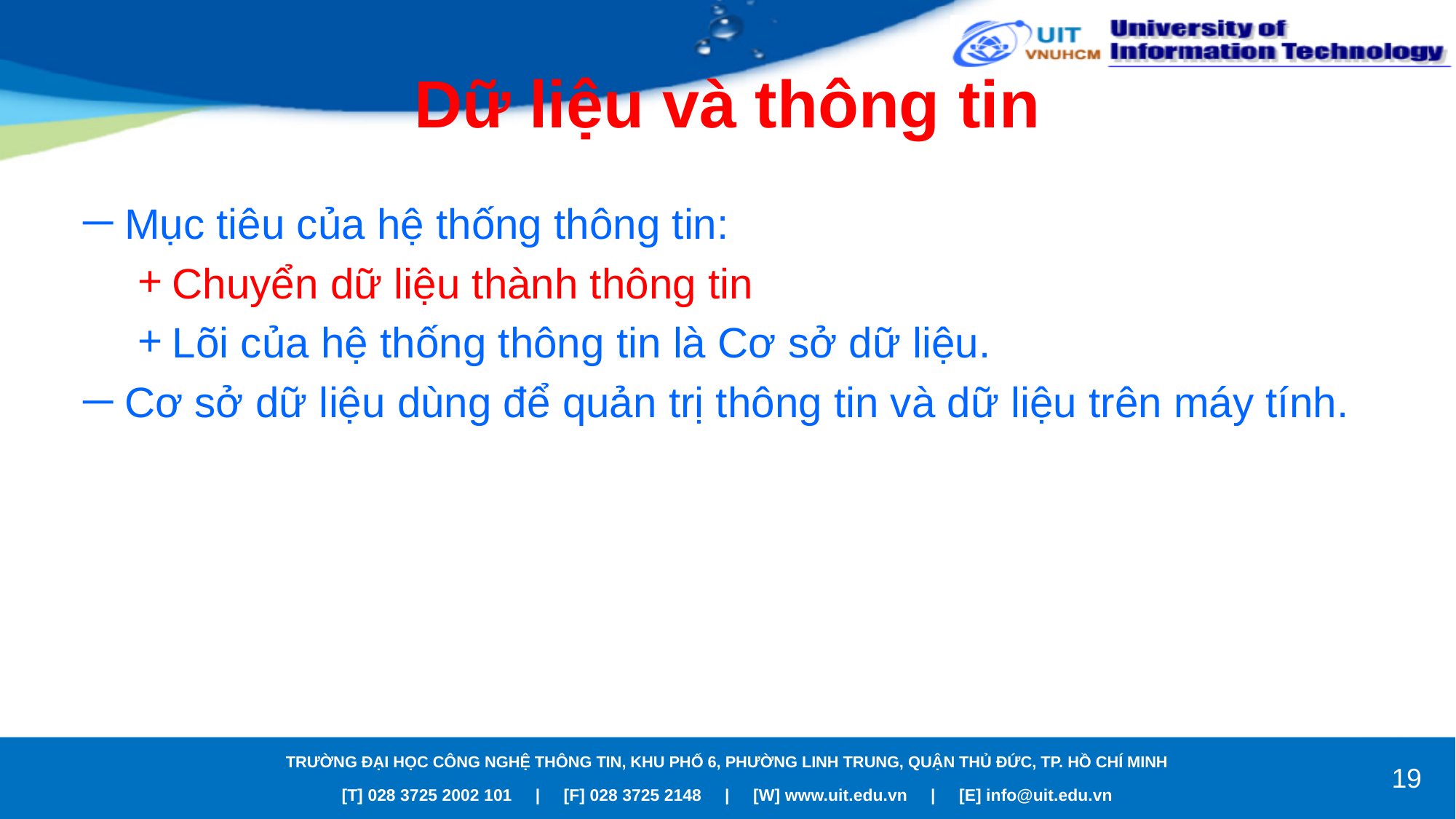

# Dữ liệu và thông tin
Mục tiêu của hệ thống thông tin:
Chuyển dữ liệu thành thông tin
Lõi của hệ thống thông tin là Cơ sở dữ liệu.
Cơ sở dữ liệu dùng để quản trị thông tin và dữ liệu trên máy tính.